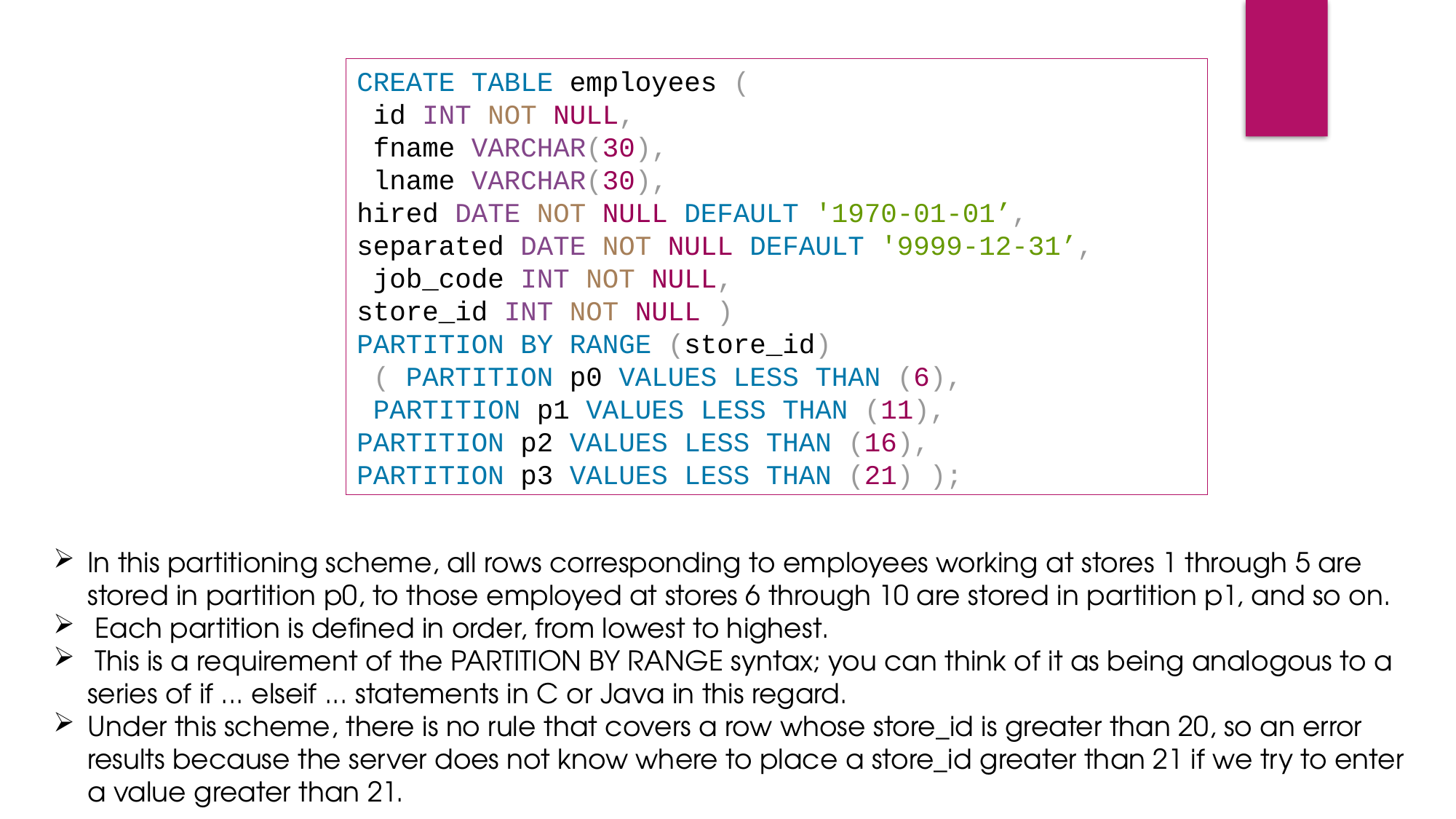

CREATE TABLE employees (
 id INT NOT NULL,
 fname VARCHAR(30),
 lname VARCHAR(30),
hired DATE NOT NULL DEFAULT '1970-01-01’,
separated DATE NOT NULL DEFAULT '9999-12-31’,
 job_code INT NOT NULL,
store_id INT NOT NULL )
PARTITION BY RANGE (store_id)
 ( PARTITION p0 VALUES LESS THAN (6),
 PARTITION p1 VALUES LESS THAN (11),
PARTITION p2 VALUES LESS THAN (16),
PARTITION p3 VALUES LESS THAN (21) );
In this partitioning scheme, all rows corresponding to employees working at stores 1 through 5 are stored in partition p0, to those employed at stores 6 through 10 are stored in partition p1, and so on.
 Each partition is defined in order, from lowest to highest.
 This is a requirement of the PARTITION BY RANGE syntax; you can think of it as being analogous to a series of if ... elseif ... statements in C or Java in this regard.
Under this scheme, there is no rule that covers a row whose store_id is greater than 20, so an error results because the server does not know where to place a store_id greater than 21 if we try to enter a value greater than 21.